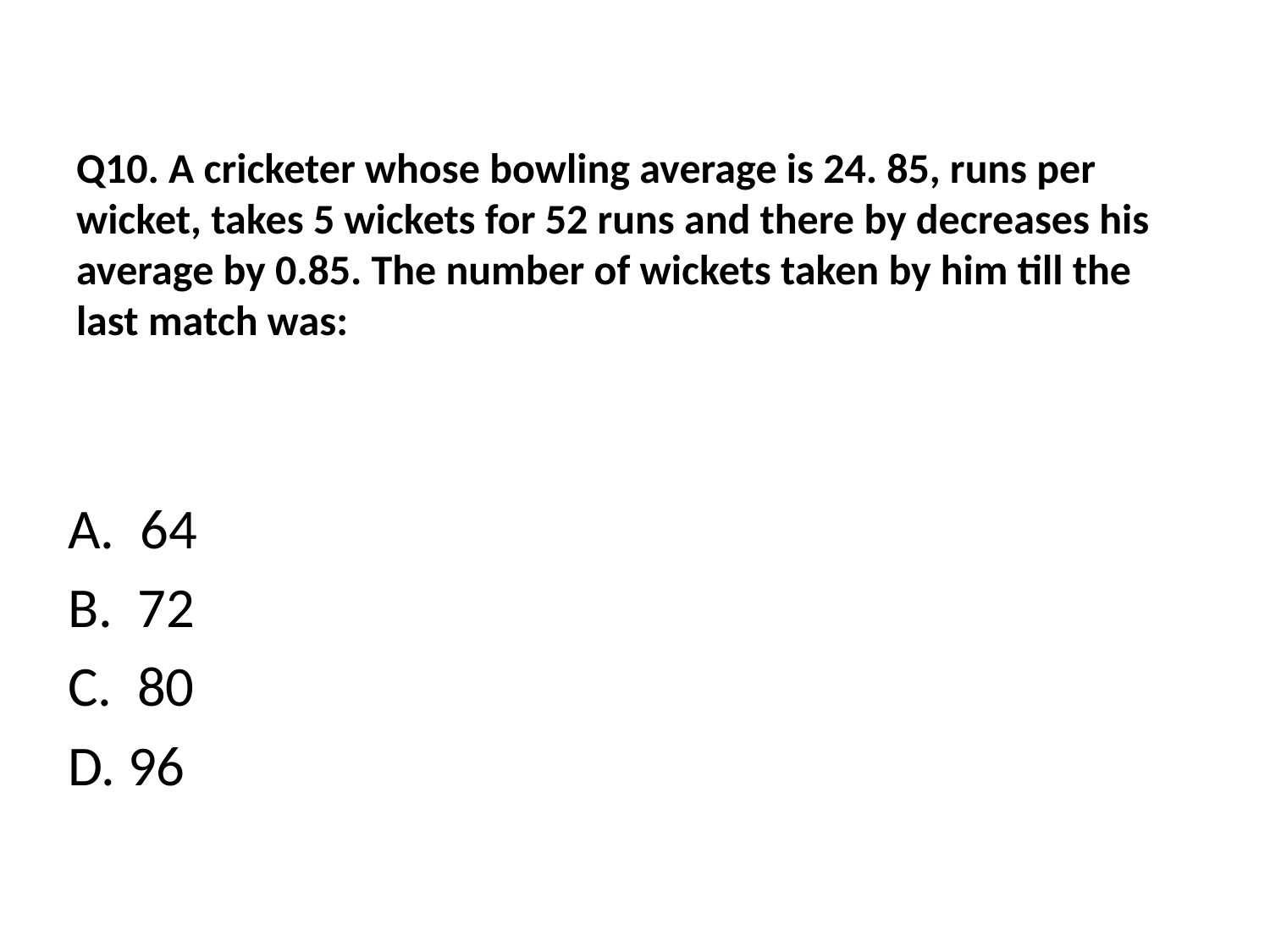

# Q10. A cricketer whose bowling average is 24. 85, runs per wicket, takes 5 wickets for 52 runs and there by decreases his average by 0.85. The number of wickets taken by him till the last match was:
A.  64
B.  72
C.  80
D. 96